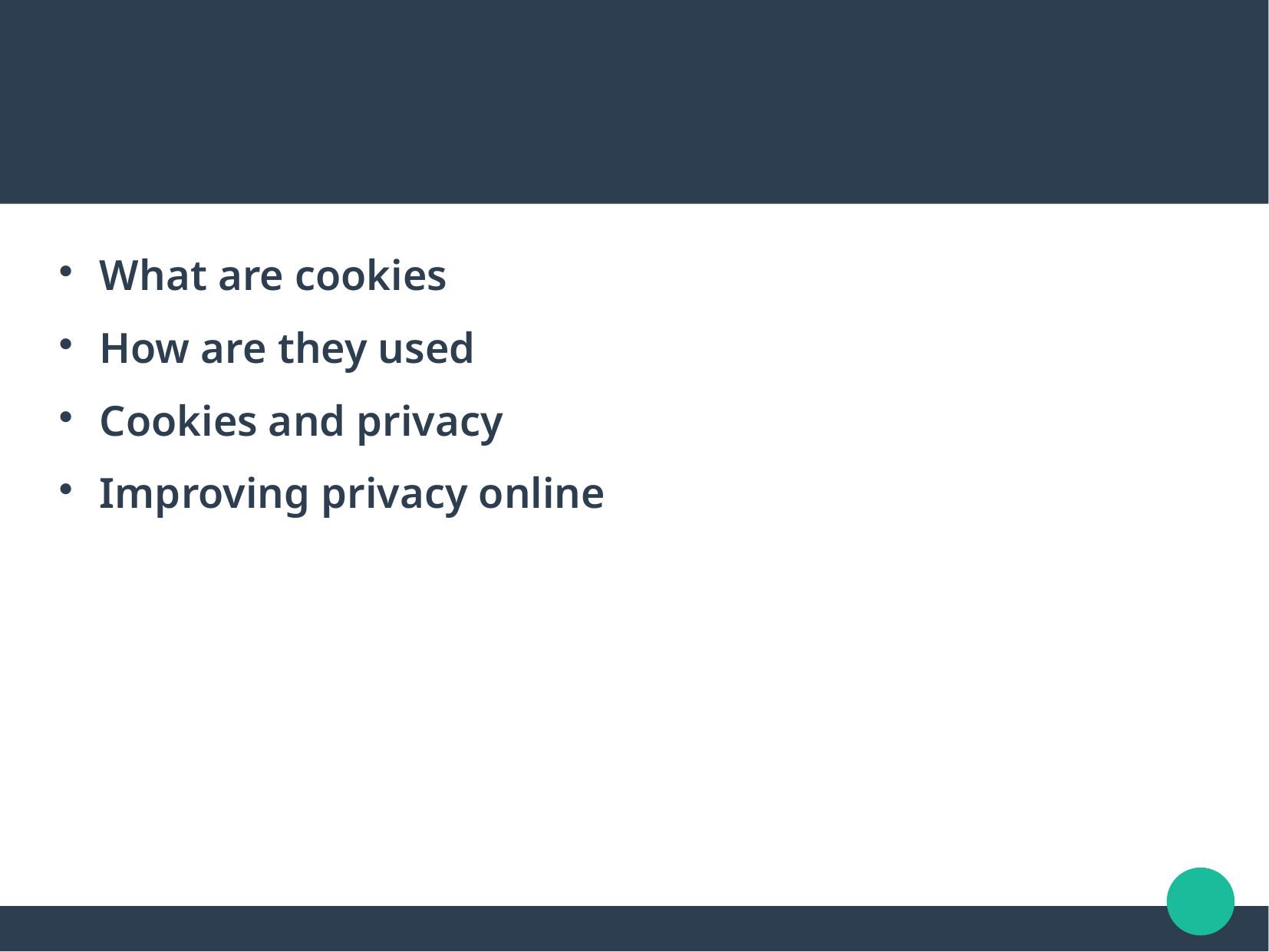

What are cookies
How are they used
Cookies and privacy
Improving privacy online